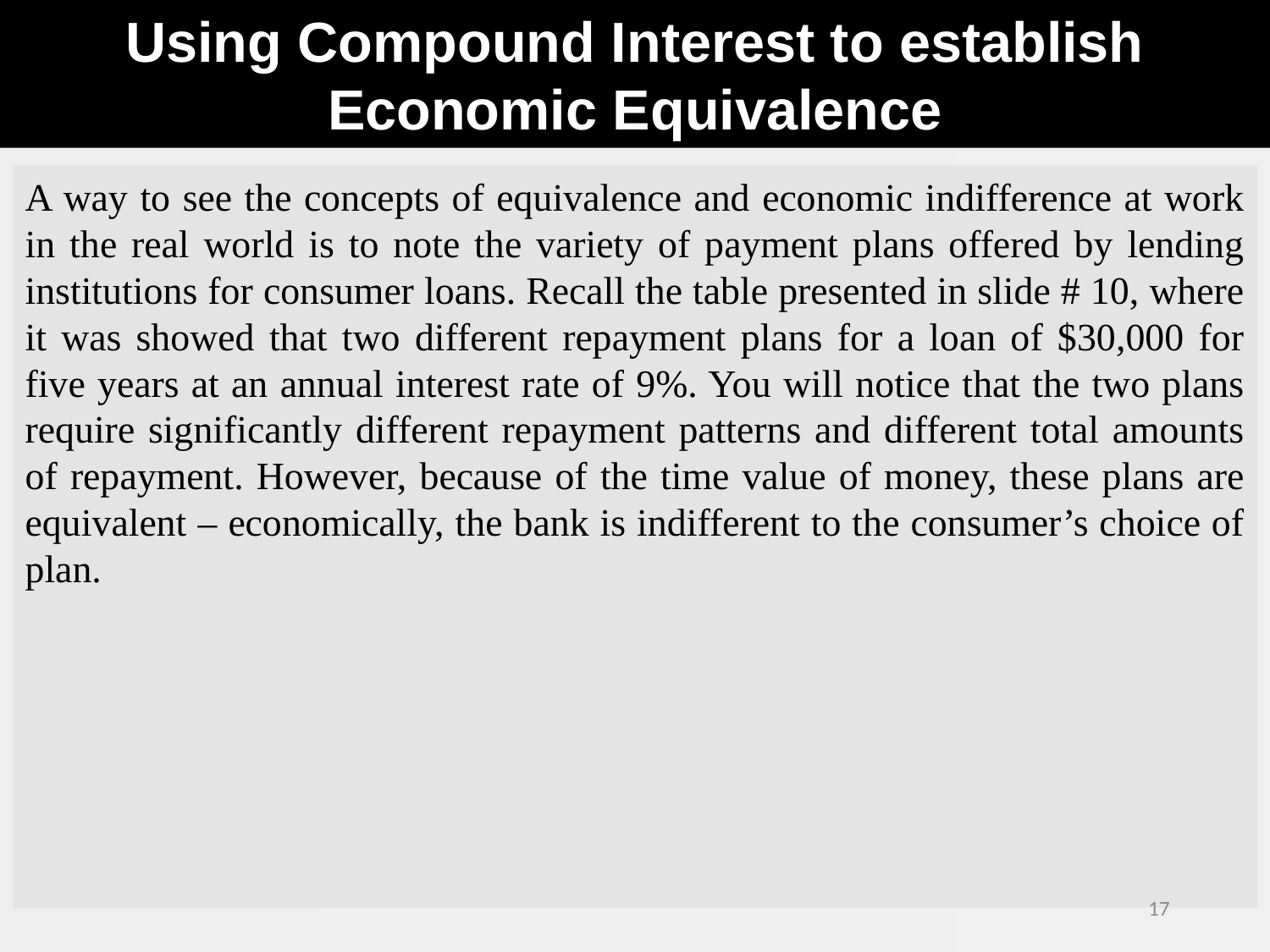

Using Compound Interest to establish Economic Equivalence
A way to see the concepts of equivalence and economic indifference at work in the real world is to note the variety of payment plans offered by lending institutions for consumer loans. Recall the table presented in slide # 10, where it was showed that two different repayment plans for a loan of $30,000 for five years at an annual interest rate of 9%. You will notice that the two plans require significantly different repayment patterns and different total amounts of repayment. However, because of the time value of money, these plans are equivalent – economically, the bank is indifferent to the consumer’s choice of plan.
17